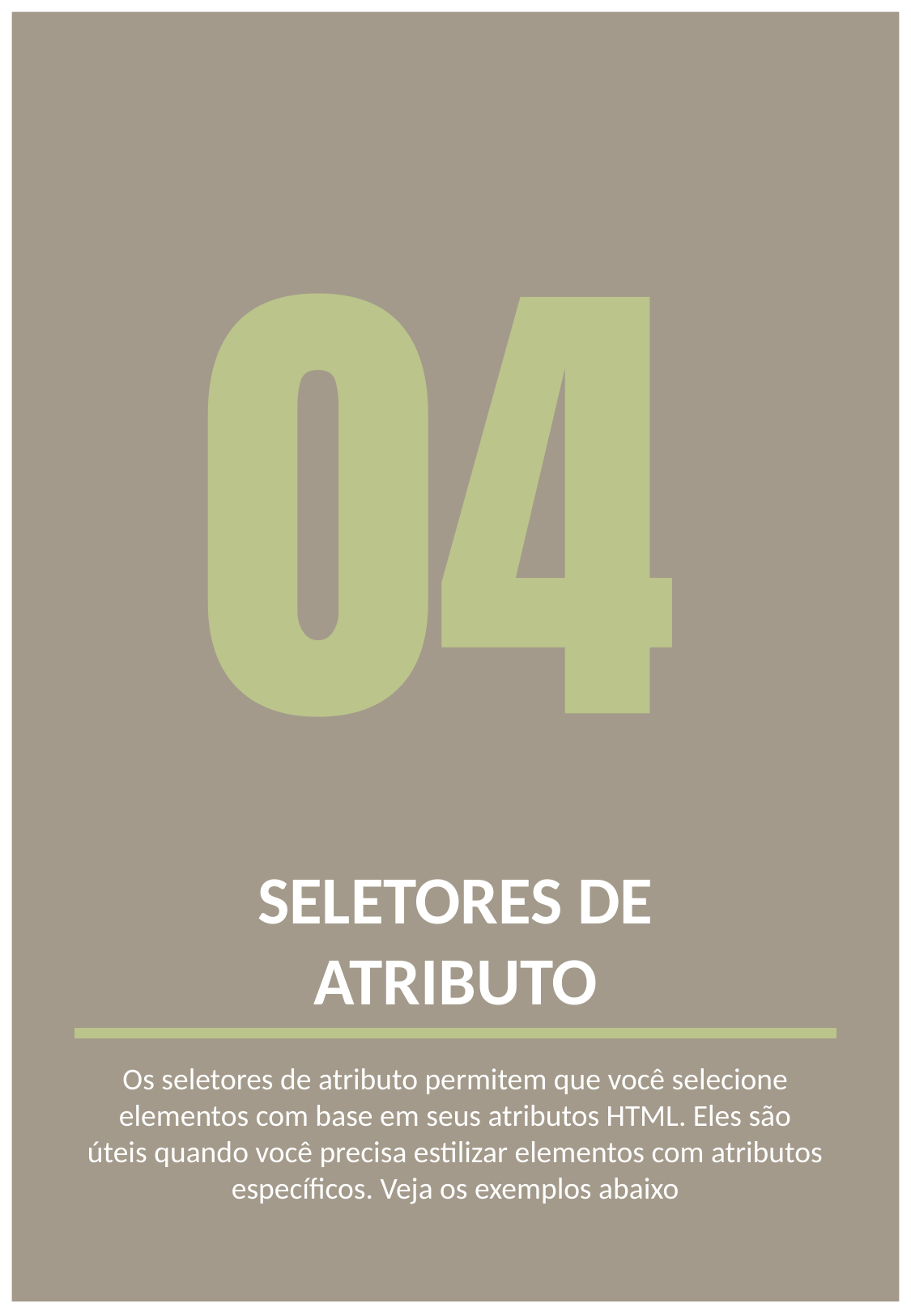

04
SELETORES DE ATRIBUTO
Os seletores de atributo permitem que você selecione elementos com base em seus atributos HTML. Eles são úteis quando você precisa estilizar elementos com atributos específicos. Veja os exemplos abaixo
CSS PARA JEDIS
12